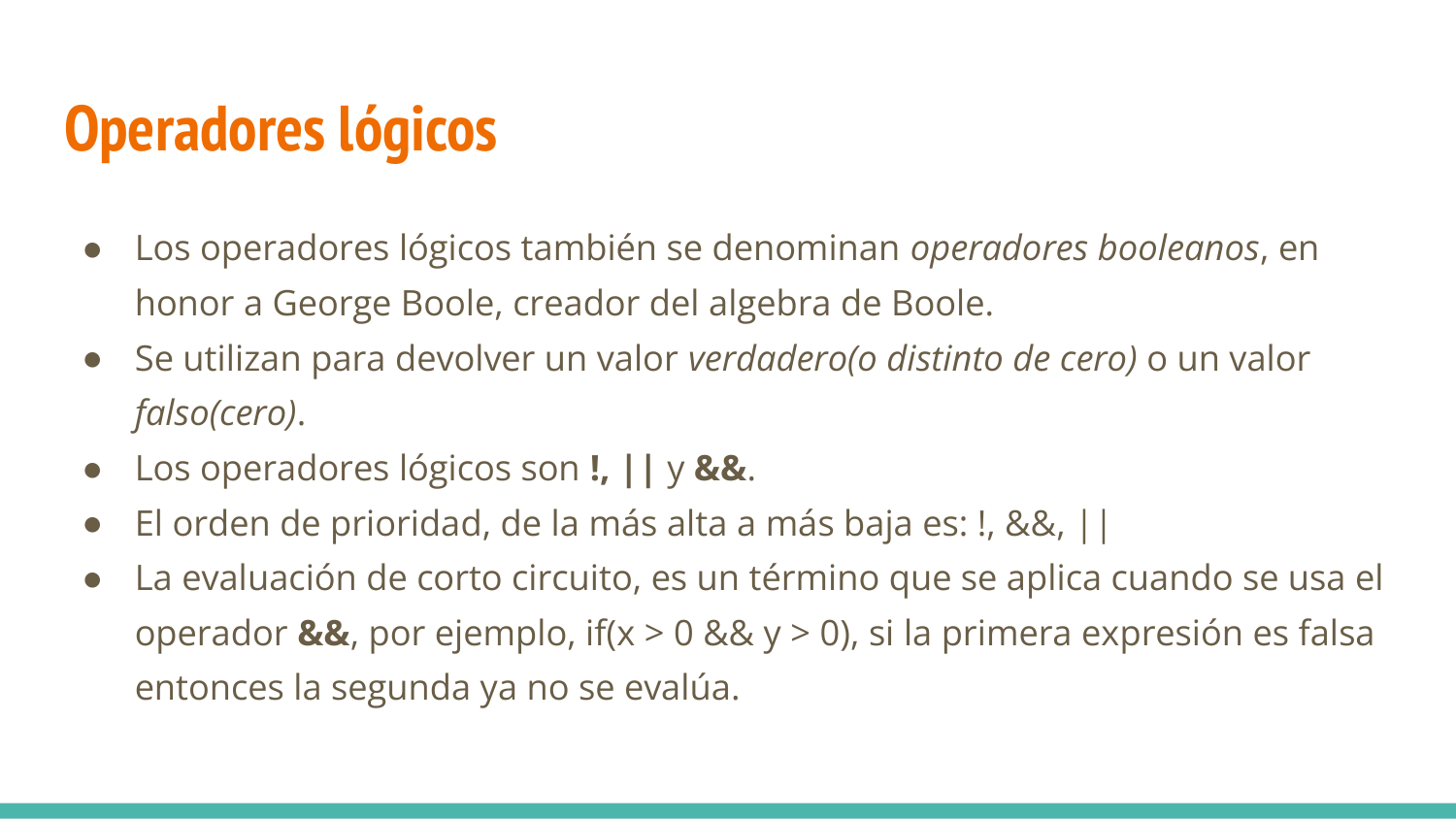

# Operadores lógicos
Los operadores lógicos también se denominan operadores booleanos, en honor a George Boole, creador del algebra de Boole.
Se utilizan para devolver un valor verdadero(o distinto de cero) o un valor falso(cero).
Los operadores lógicos son !, || y &&.
El orden de prioridad, de la más alta a más baja es: !, &&, ||
La evaluación de corto circuito, es un término que se aplica cuando se usa el operador &&, por ejemplo, if(x > 0 && y > 0), si la primera expresión es falsa entonces la segunda ya no se evalúa.